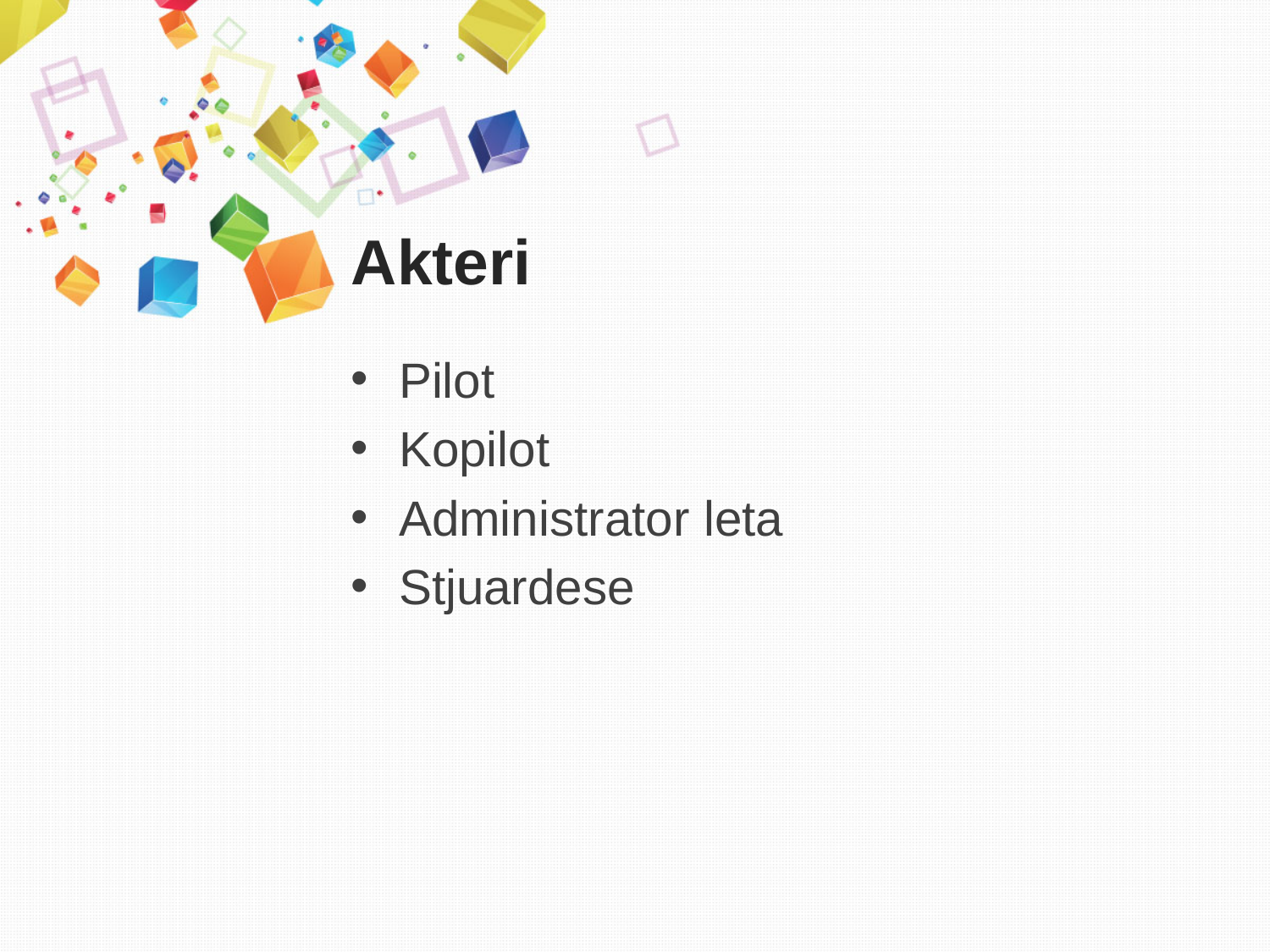

# Akteri
Pilot
Kopilot
Administrator leta
Stjuardese